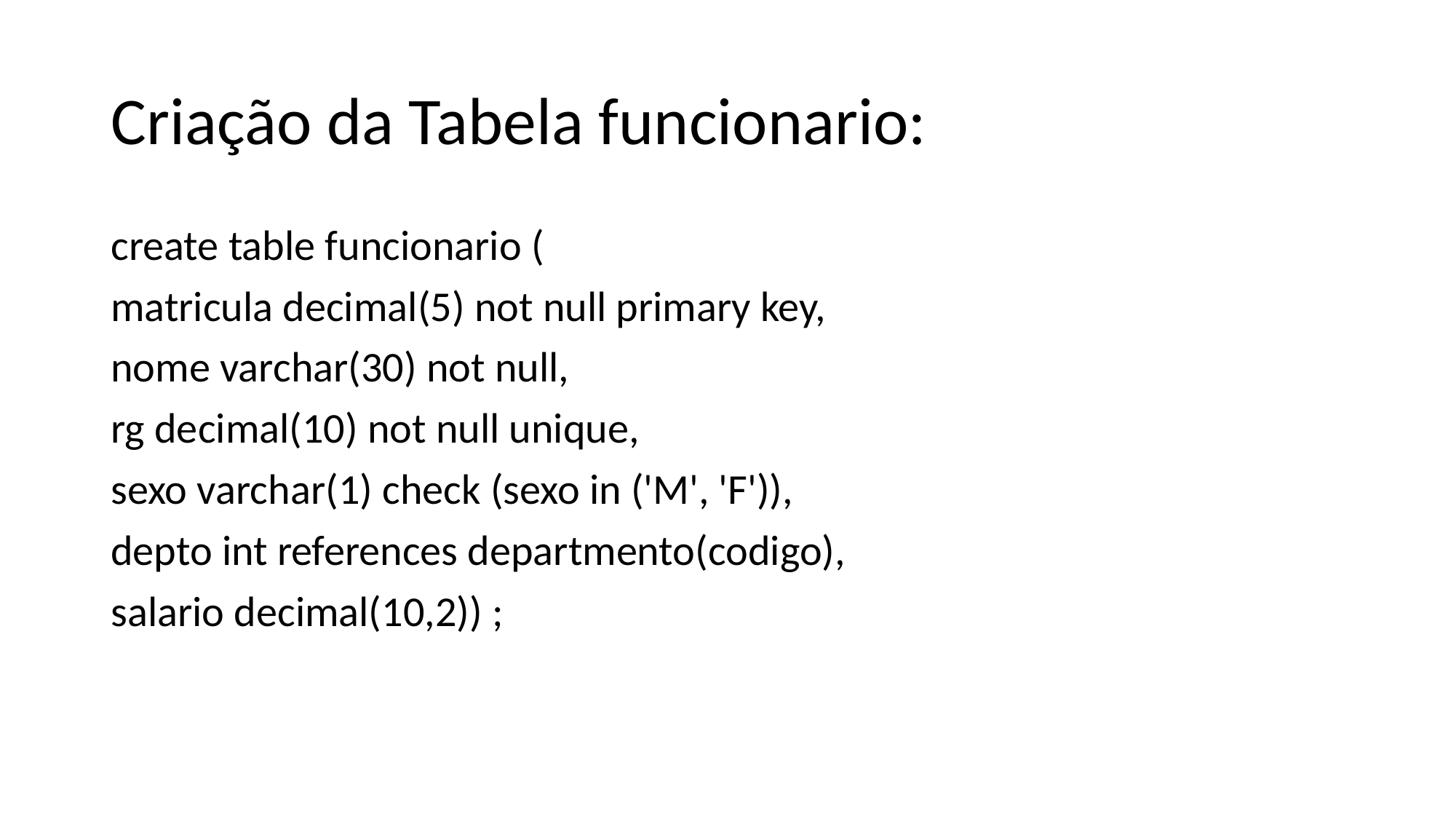

# Criação da Tabela funcionario:
create table funcionario (
matricula decimal(5) not null primary key,
nome varchar(30) not null,
rg decimal(10) not null unique,
sexo varchar(1) check (sexo in ('M', 'F')),
depto int references departmento(codigo),
salario decimal(10,2)) ;